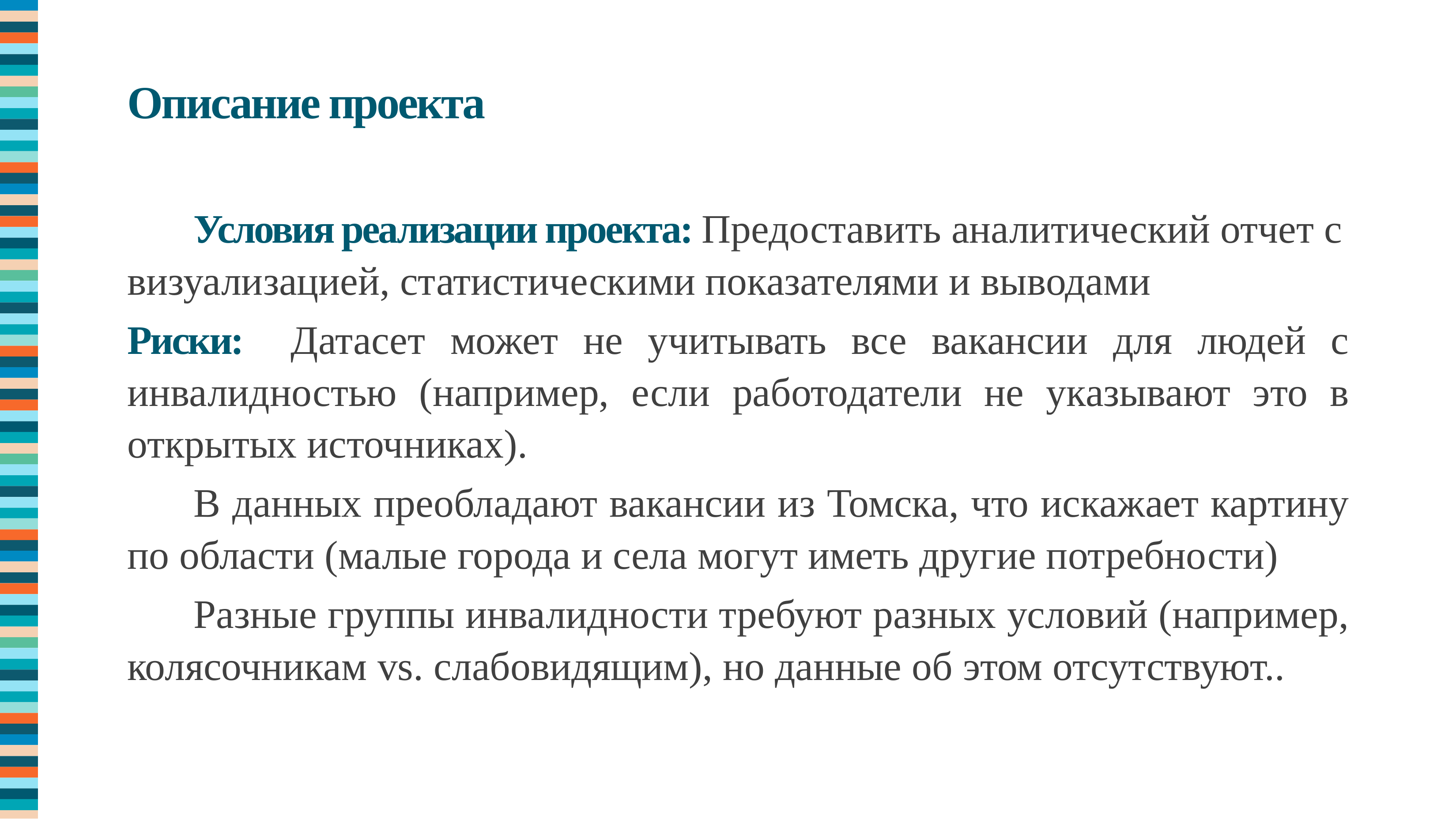

Описание проекта
	Условия реализации проекта: Предоставить аналитический отчет с визуализацией, статистическими показателями и выводами
Риски:  Датасет может не учитывать все вакансии для людей с инвалидностью (например, если работодатели не указывают это в открытых источниках).
	В данных преобладают вакансии из Томска, что искажает картину по области (малые города и села могут иметь другие потребности)
	Разные группы инвалидности требуют разных условий (например, колясочникам vs. слабовидящим), но данные об этом отсутствуют..